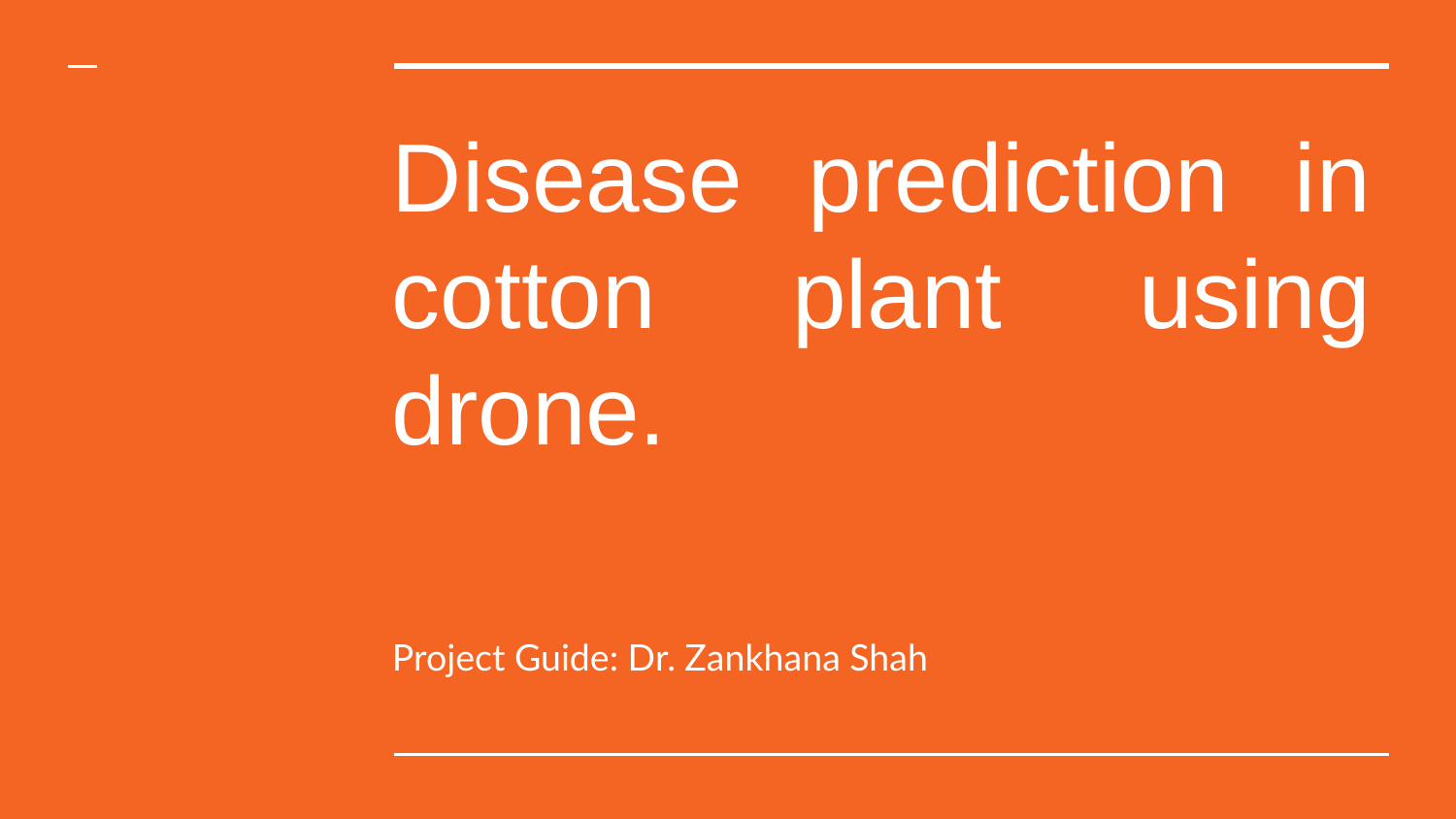

# Disease prediction in cotton plant using drone.
Project Guide: Dr. Zankhana Shah